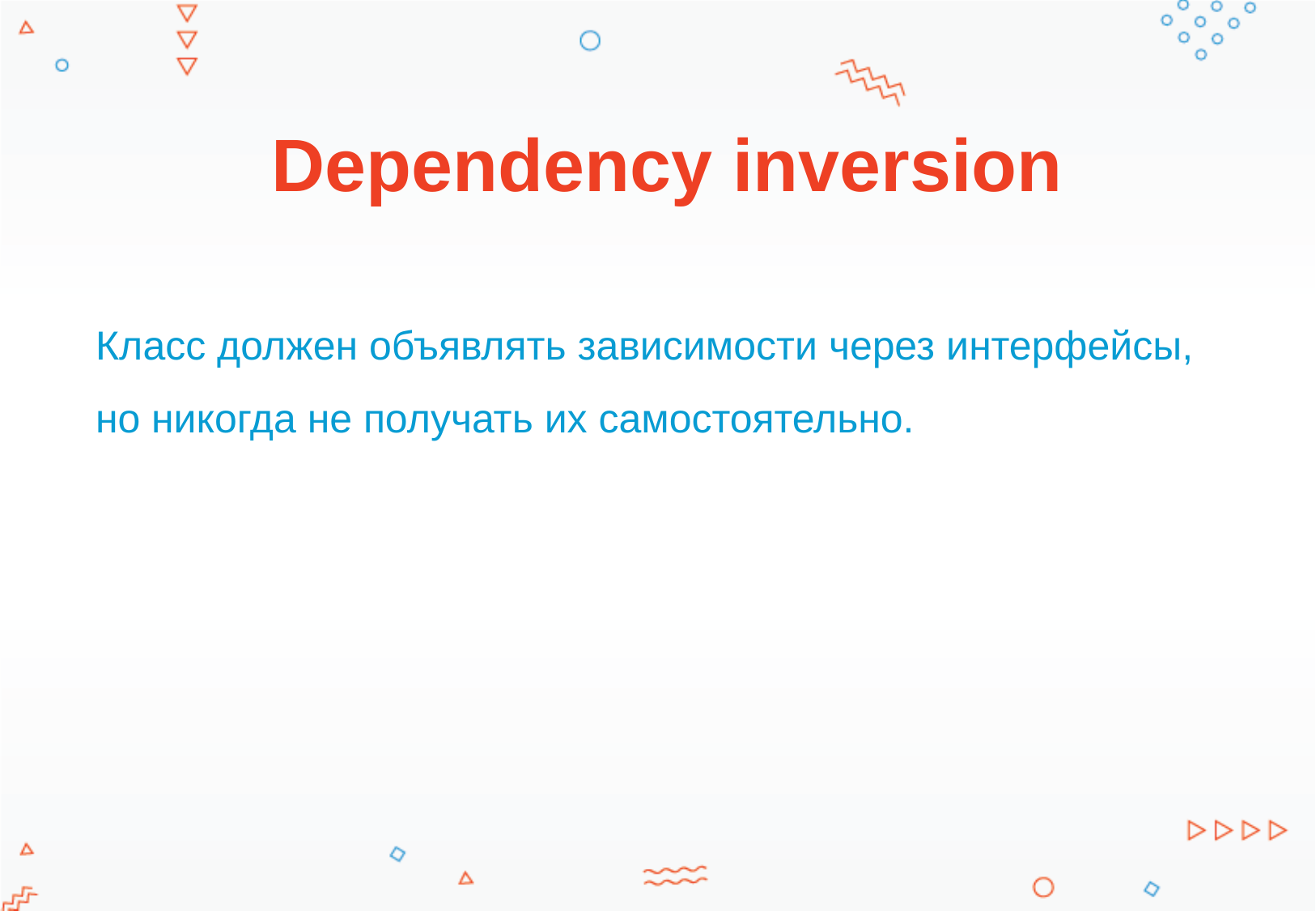

# Dependency inversion

Класс должен объявлять зависимости через интерфейсы, но никогда не получать их самостоятельно.